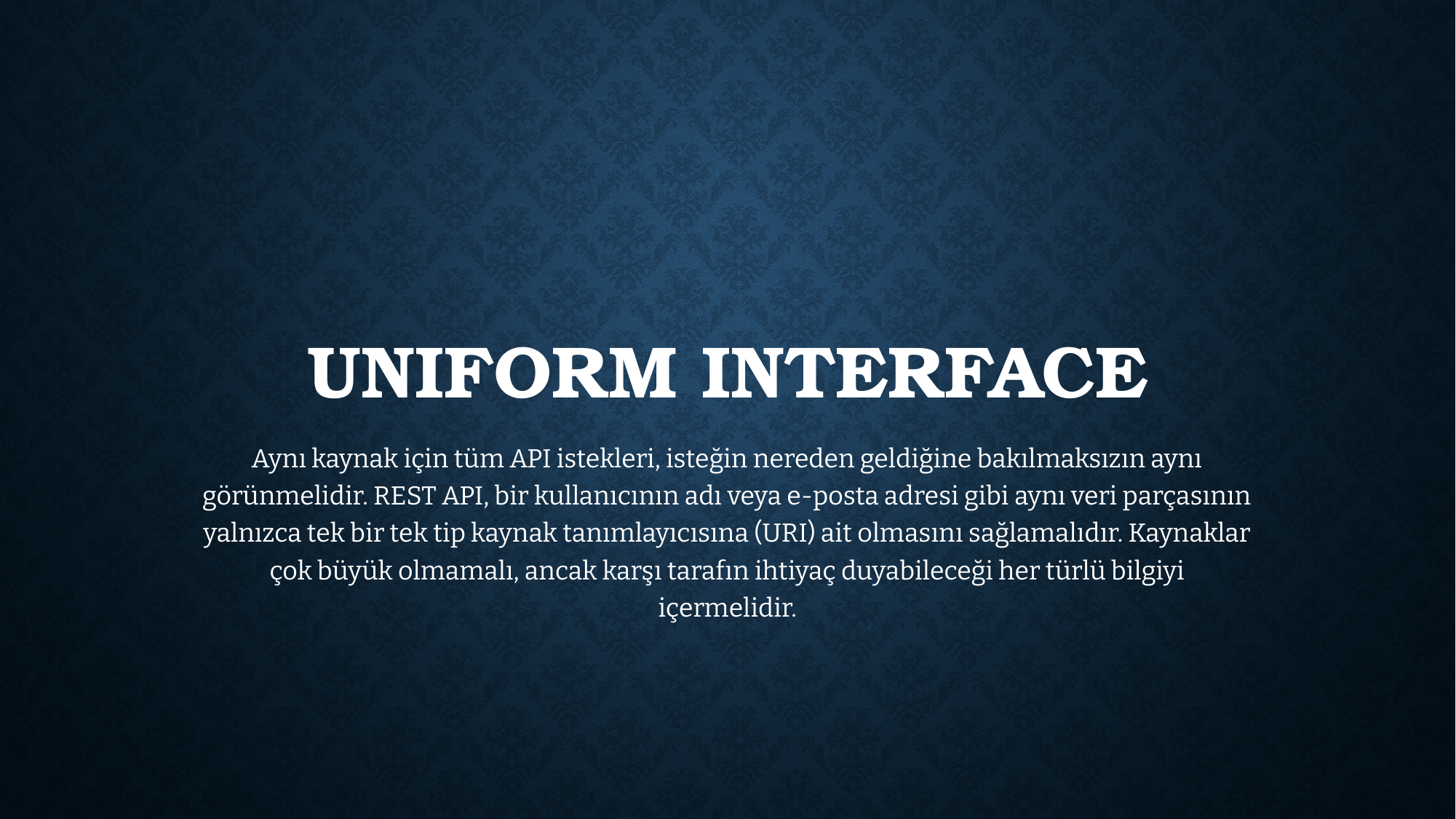

# Uniform Interface
Aynı kaynak için tüm API istekleri, isteğin nereden geldiğine bakılmaksızın aynı görünmelidir. REST API, bir kullanıcının adı veya e-posta adresi gibi aynı veri parçasının yalnızca tek bir tek tip kaynak tanımlayıcısına (URI) ait olmasını sağlamalıdır. Kaynaklar çok büyük olmamalı, ancak karşı tarafın ihtiyaç duyabileceği her türlü bilgiyi içermelidir.